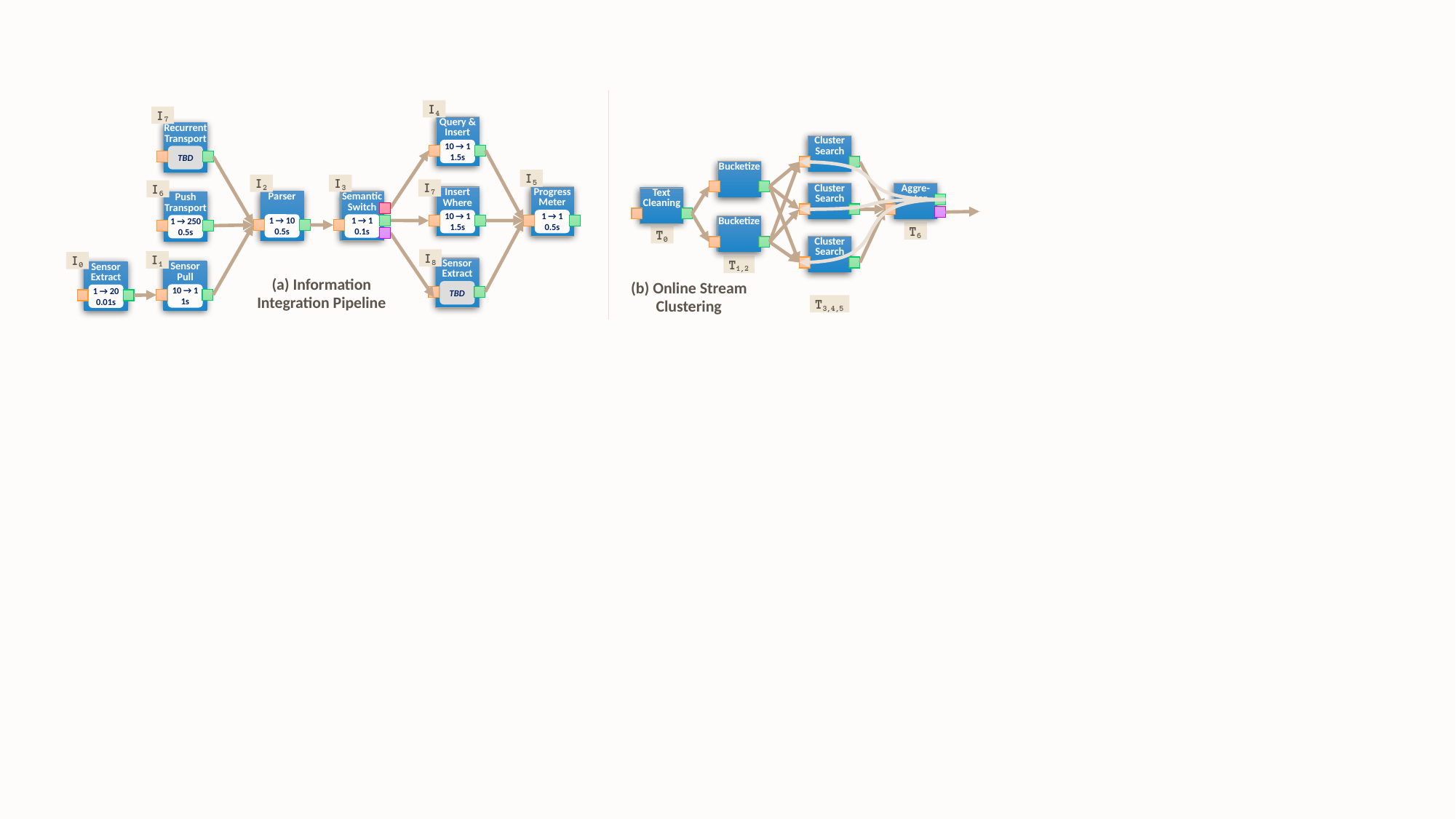

I4
Query & Insert
10 → 1
1.5s

I7
Recurrent Transport
TBD

I5
Progress Meter
1 → 1
0.5s

I3
Semantic Switch

1 → 1
0.1s

I2
Parser
1 → 10
0.5s

I7
Insert Where
10 → 1
1.5s

I6
Push Transport
1 → 250
0.5s

I8
Sensor Extract
TBD

I1
Sensor Pull
10 → 1
1s

I0
Sensor Extract
1 → 20
0.01s

Cluster Search

Bucketize

Cluster Search

Aggre-gator

Text Cleaning

Bucketize

T6
T0
Cluster Search

T1,2
T3,4,5
(a) Information Integration Pipeline
(b) Online Stream Clustering